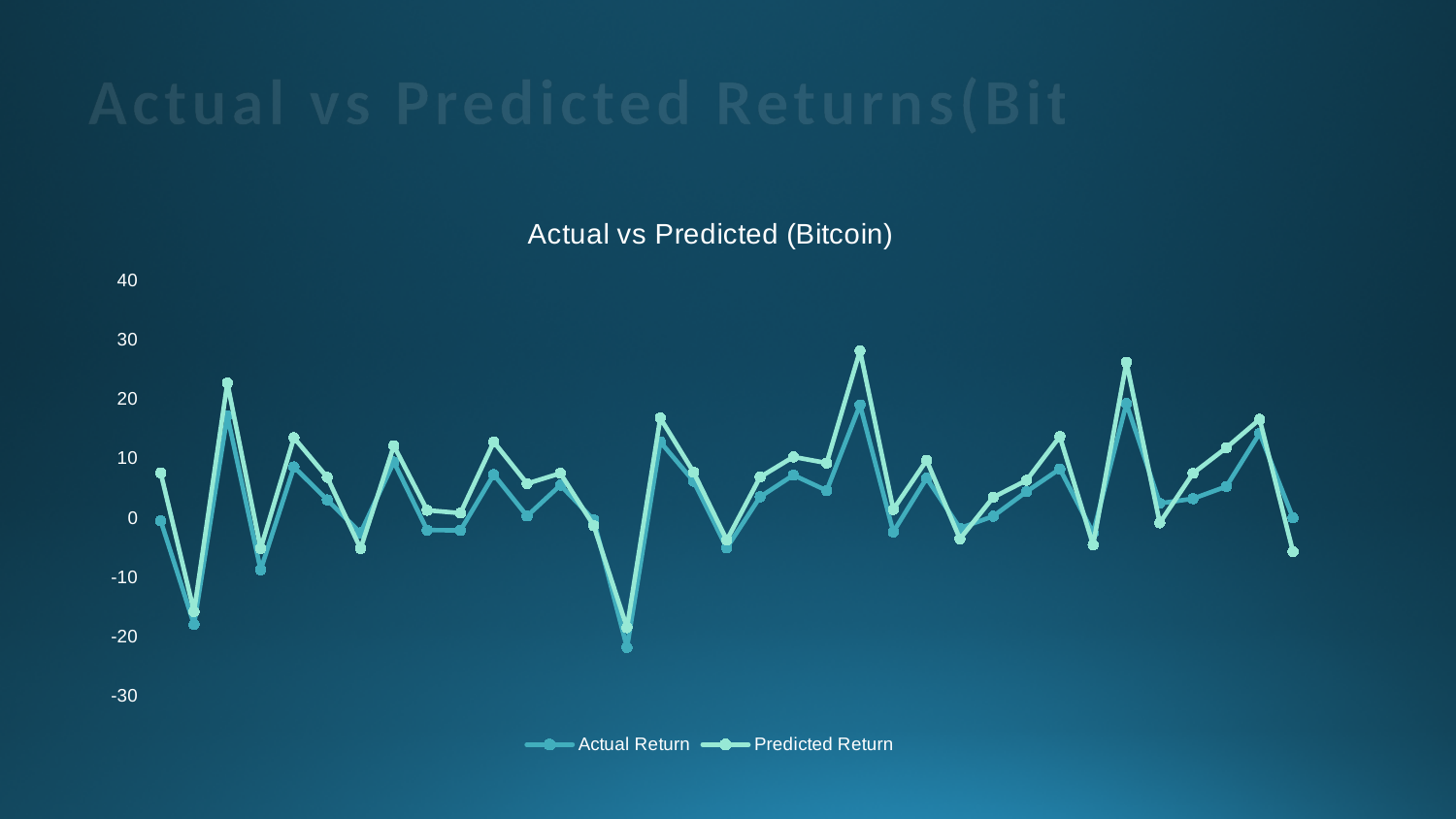

Actual vs Predicted Returns(Bitcoin):

### Chart: Actual vs Predicted (Bitcoin)

| Category | Actual Return | Predicted Return |
|---|---|---|